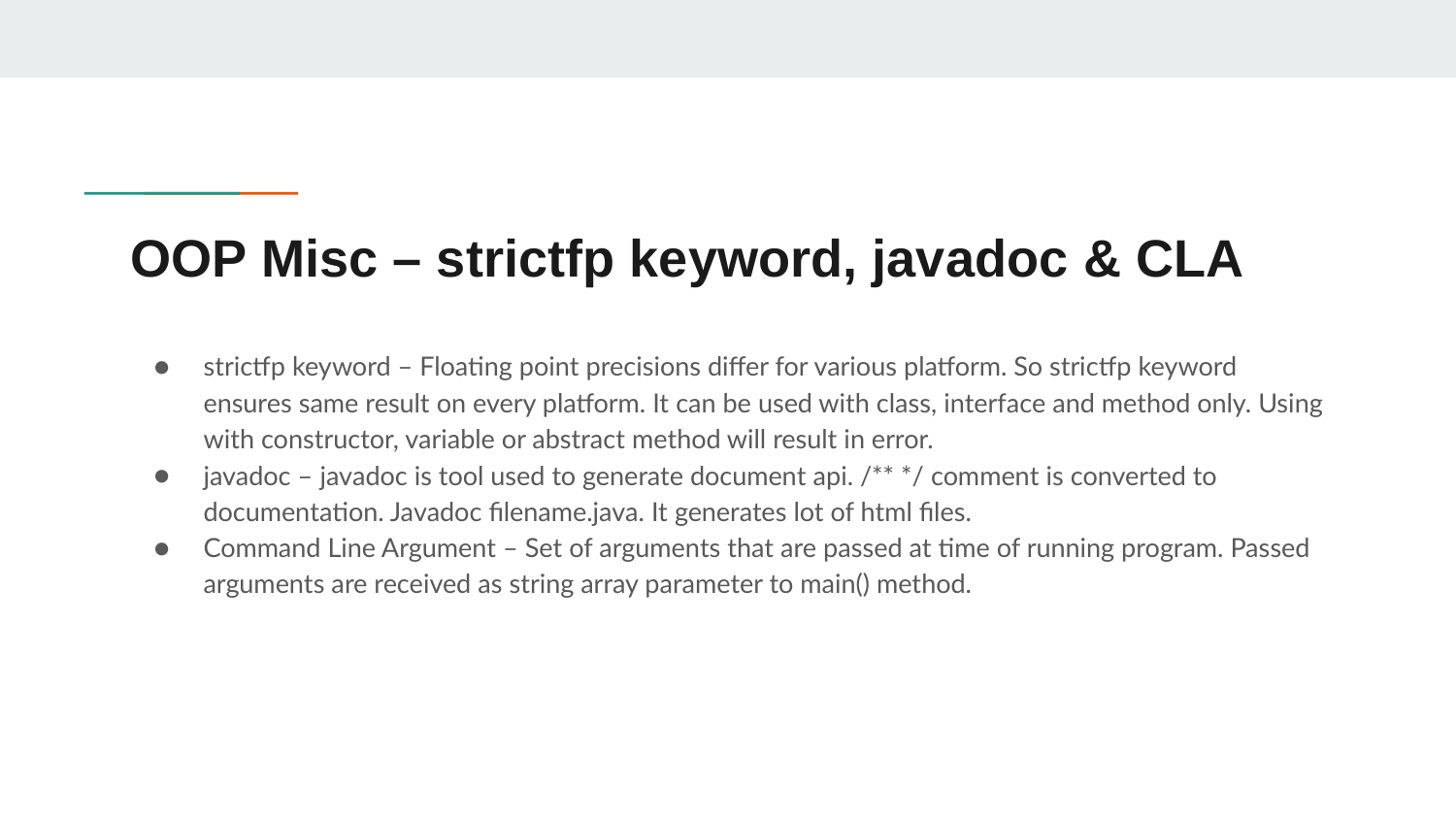

# OOP Misc – strictfp keyword, javadoc & CLA
strictfp keyword – Floating point precisions differ for various platform. So strictfp keyword ensures same result on every platform. It can be used with class, interface and method only. Using with constructor, variable or abstract method will result in error.
javadoc – javadoc is tool used to generate document api. /** */ comment is converted to documentation. Javadoc filename.java. It generates lot of html files.
Command Line Argument – Set of arguments that are passed at time of running program. Passed arguments are received as string array parameter to main() method.